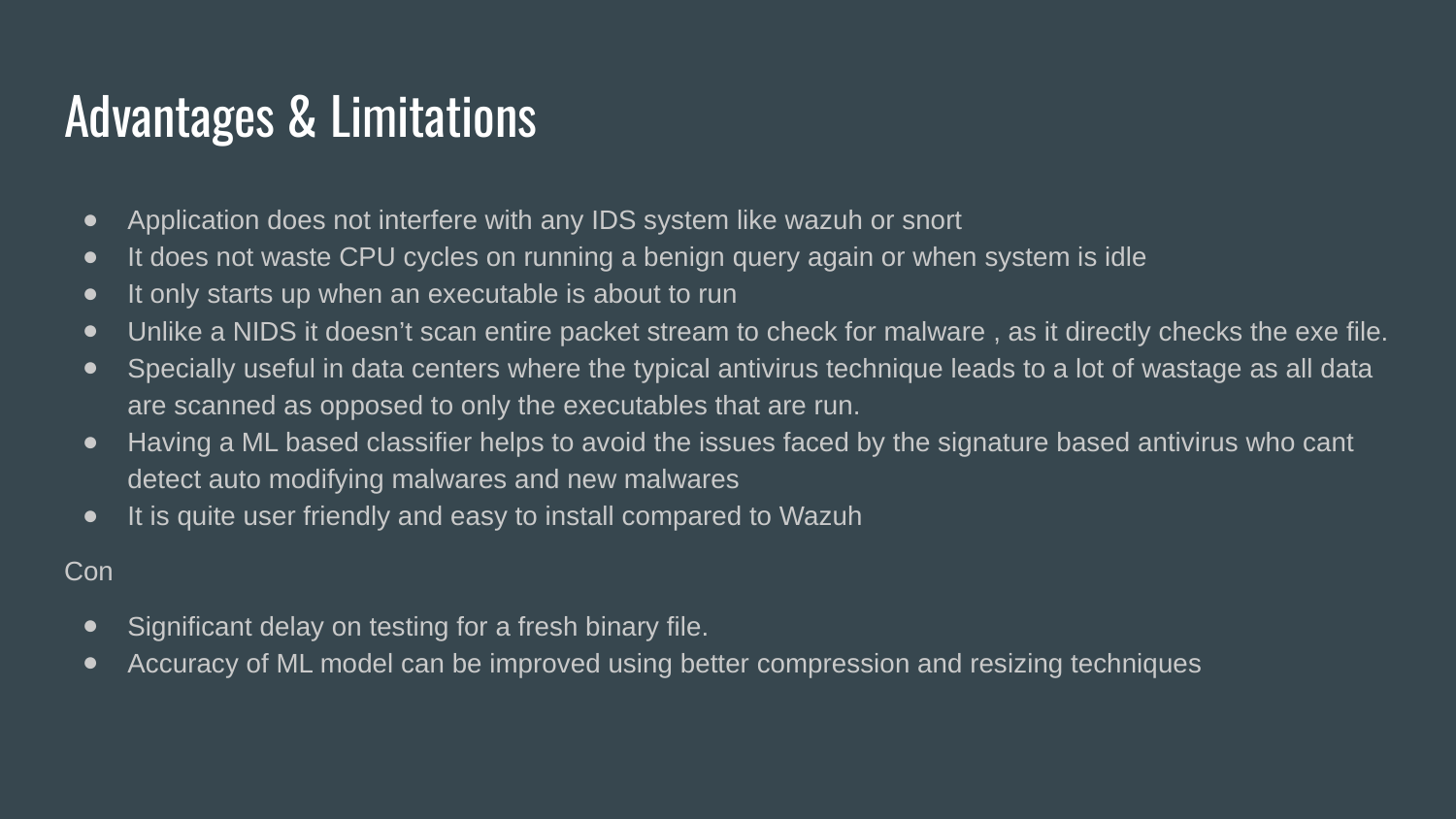

# Advantages & Limitations
Application does not interfere with any IDS system like wazuh or snort
It does not waste CPU cycles on running a benign query again or when system is idle
It only starts up when an executable is about to run
Unlike a NIDS it doesn’t scan entire packet stream to check for malware , as it directly checks the exe file.
Specially useful in data centers where the typical antivirus technique leads to a lot of wastage as all data are scanned as opposed to only the executables that are run.
Having a ML based classifier helps to avoid the issues faced by the signature based antivirus who cant detect auto modifying malwares and new malwares
It is quite user friendly and easy to install compared to Wazuh
Con
Significant delay on testing for a fresh binary file.
Accuracy of ML model can be improved using better compression and resizing techniques